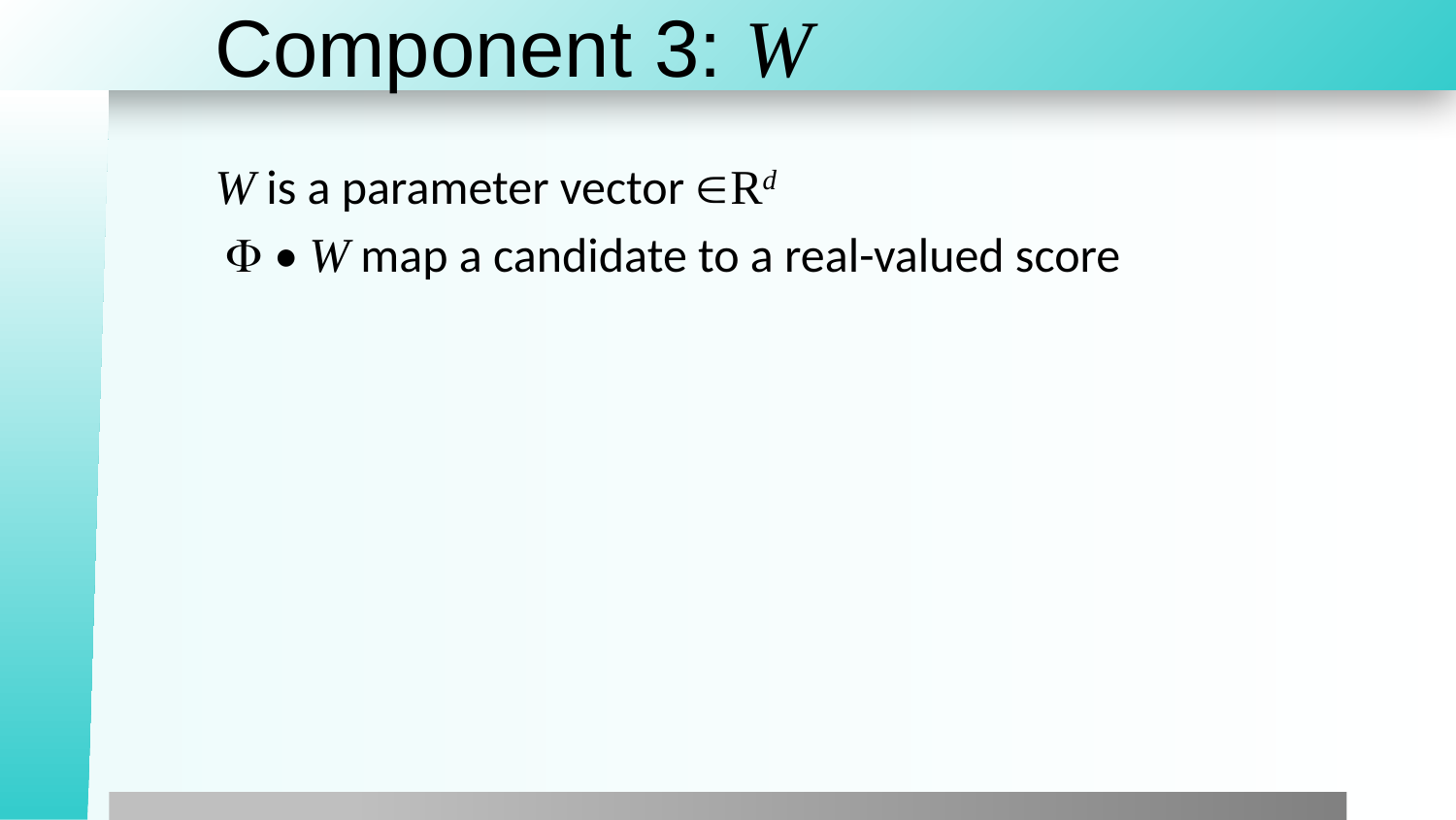

# Component 3: W
W is a parameter vector ∈Rd
 Φ • W map a candidate to a real-valued score